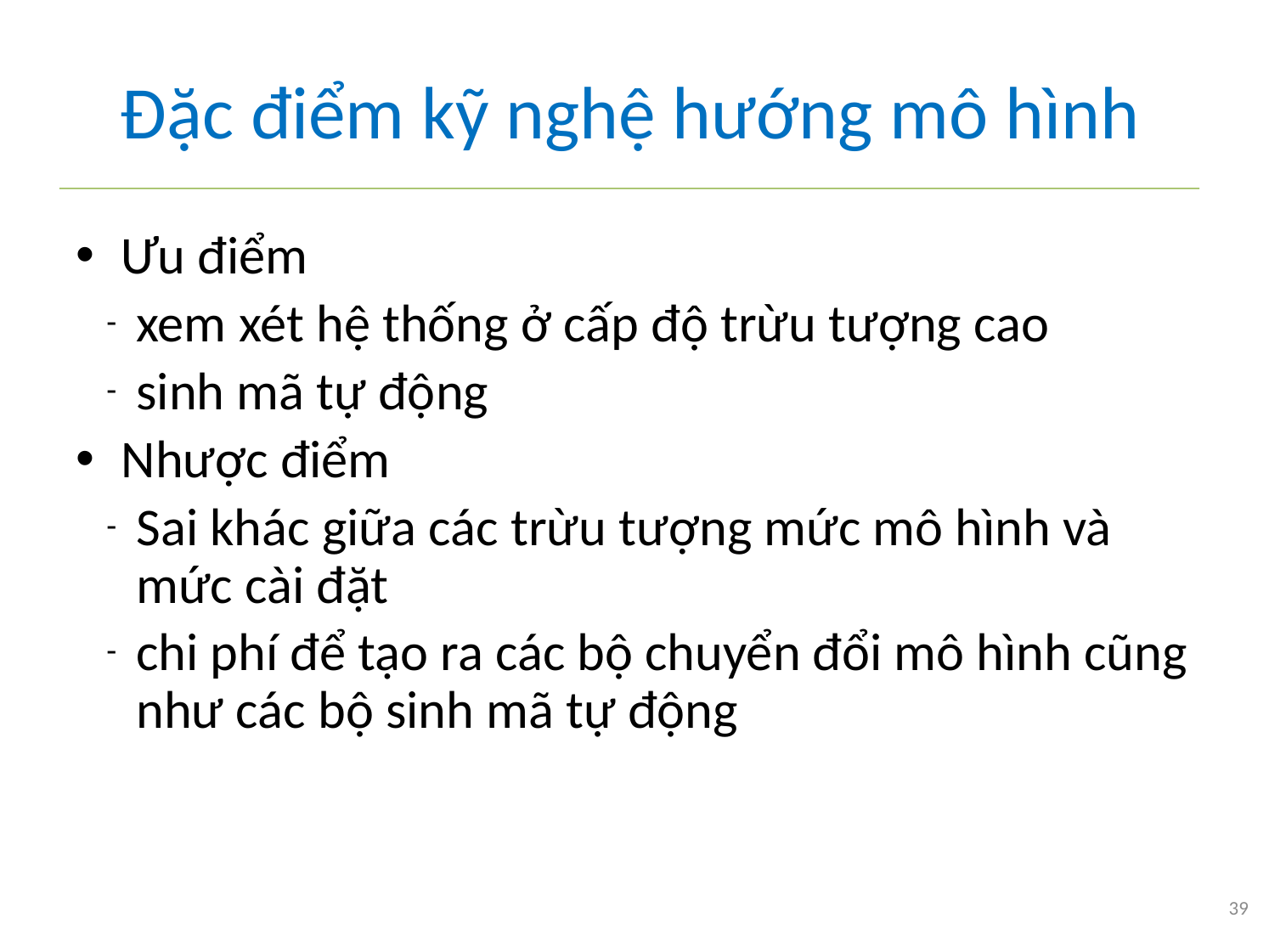

Đặc điểm kỹ nghệ hướng mô hình
Ưu điểm
xem xét hệ thống ở cấp độ trừu tượng cao
sinh mã tự động
Nhược điểm
Sai khác giữa các trừu tượng mức mô hình và mức cài đặt
chi phí để tạo ra các bộ chuyển đổi mô hình cũng như các bộ sinh mã tự động
39